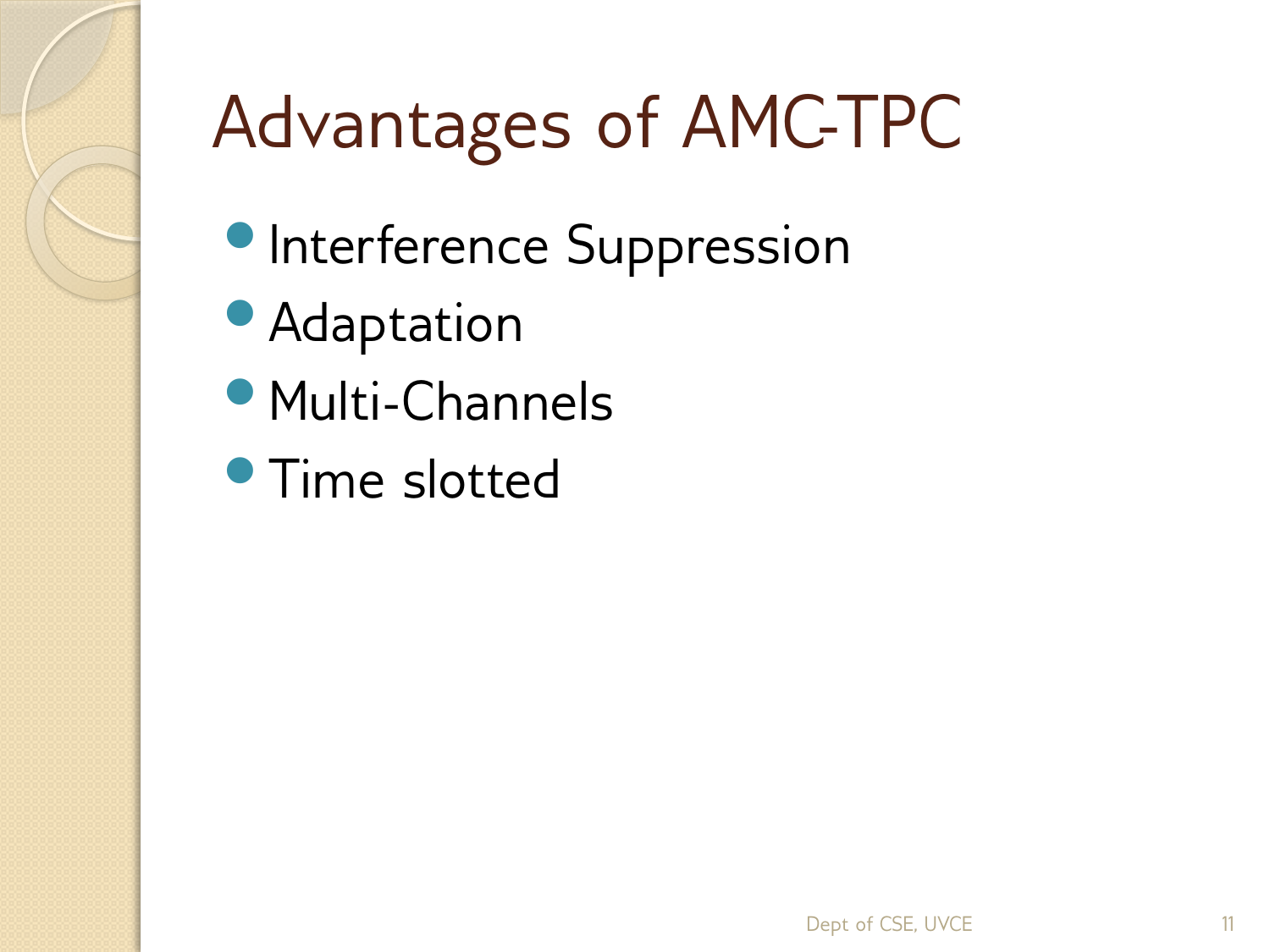

# Advantages of AMC-TPC
Interference Suppression
Adaptation
Multi-Channels
Time slotted

Dept of CSE, UVCE
11